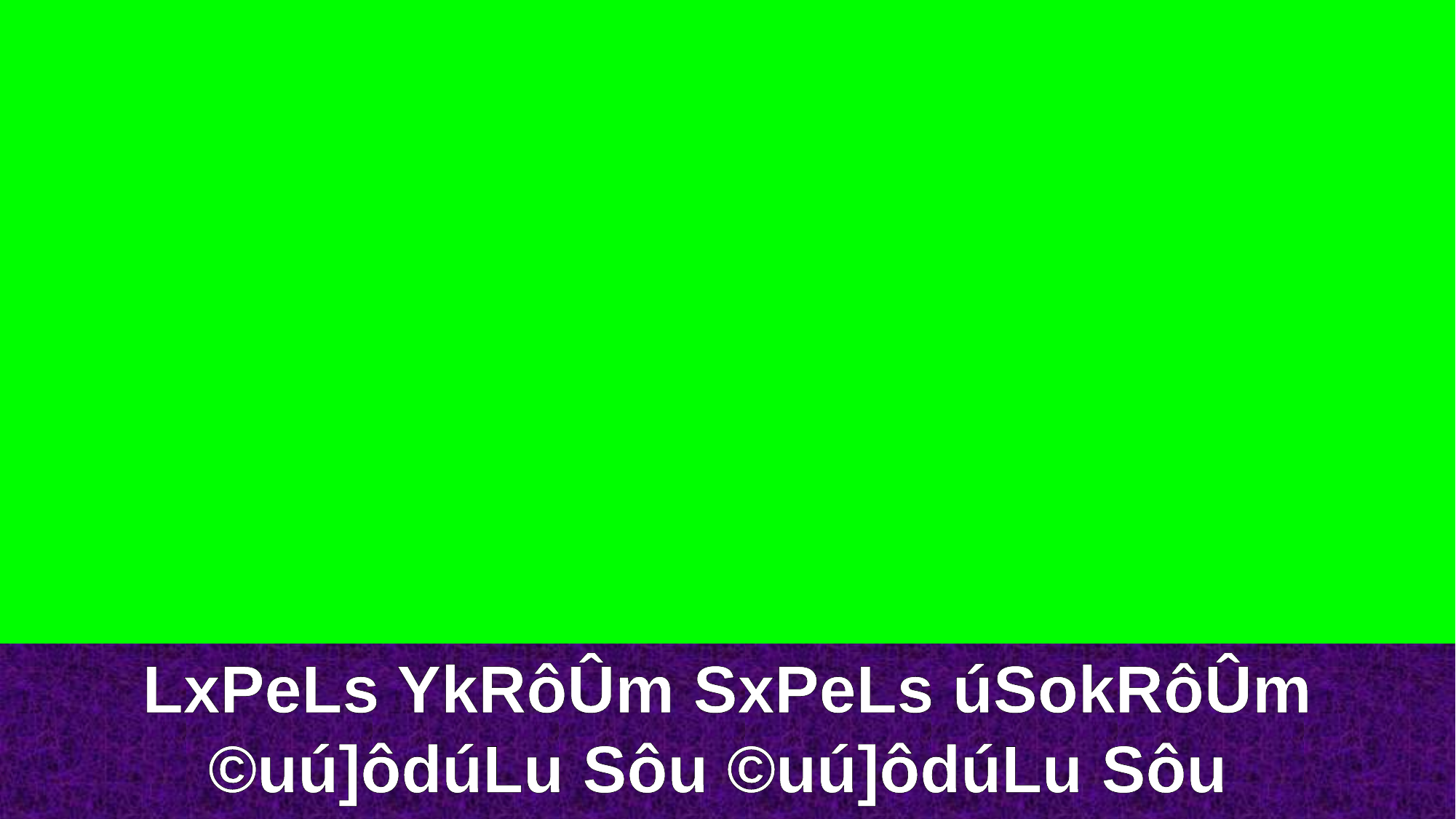

LxPeLs YkRôÛm SxPeLs úSokRôÛm ©uú]ôdúLu Sôu ©uú]ôdúLu Sôu